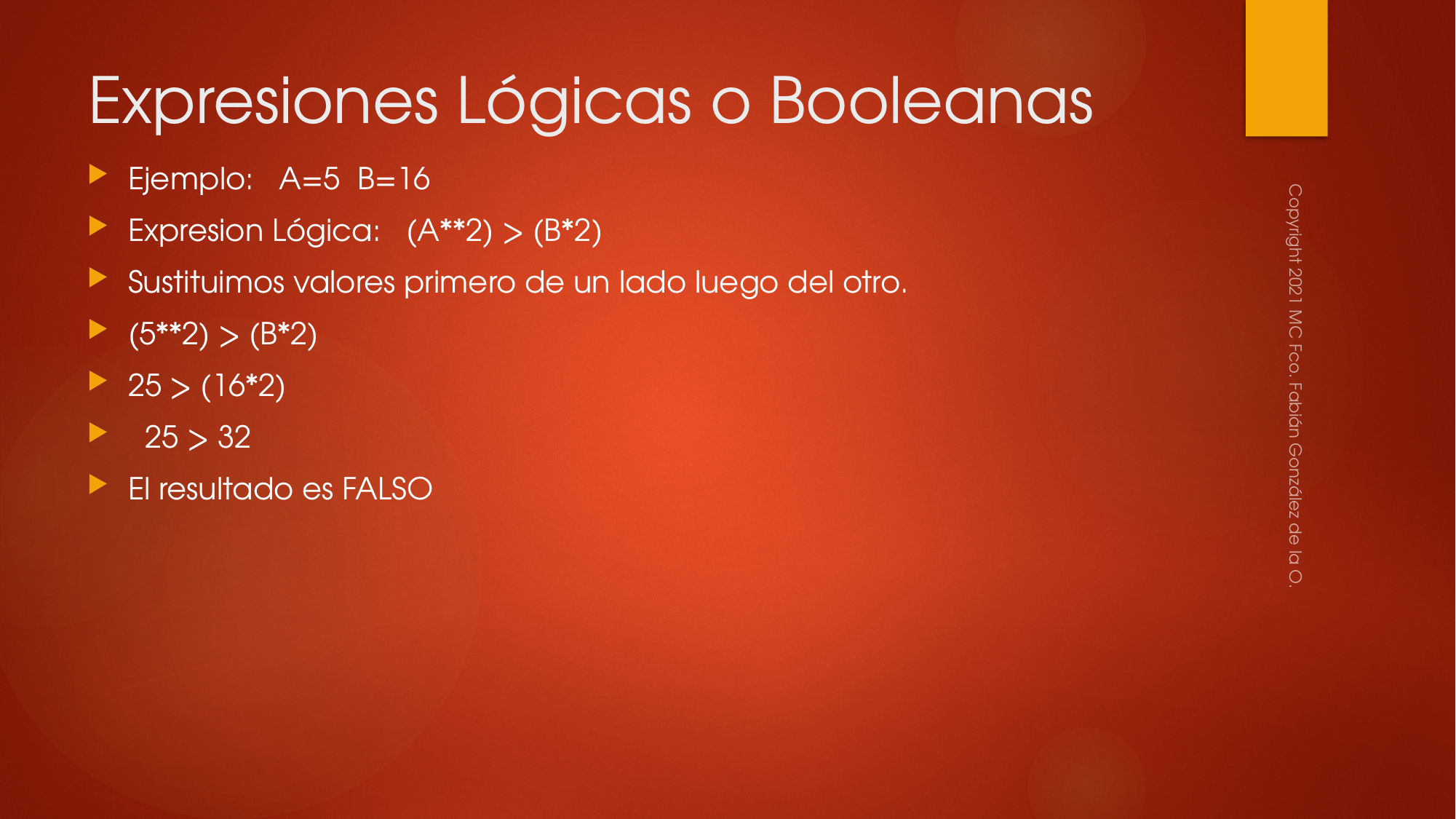

# Expresiones Lógicas o Booleanas
Ejemplo:   A=5  B=16
Expresion Lógica:   (A**2) > (B*2)
Sustituimos valores primero de un lado luego del otro.
(5**2) > (B*2)
25 > (16*2)
  25 > 32
El resultado es FALSO

Copyright 2021 MC Fco. Fabián González de la O.